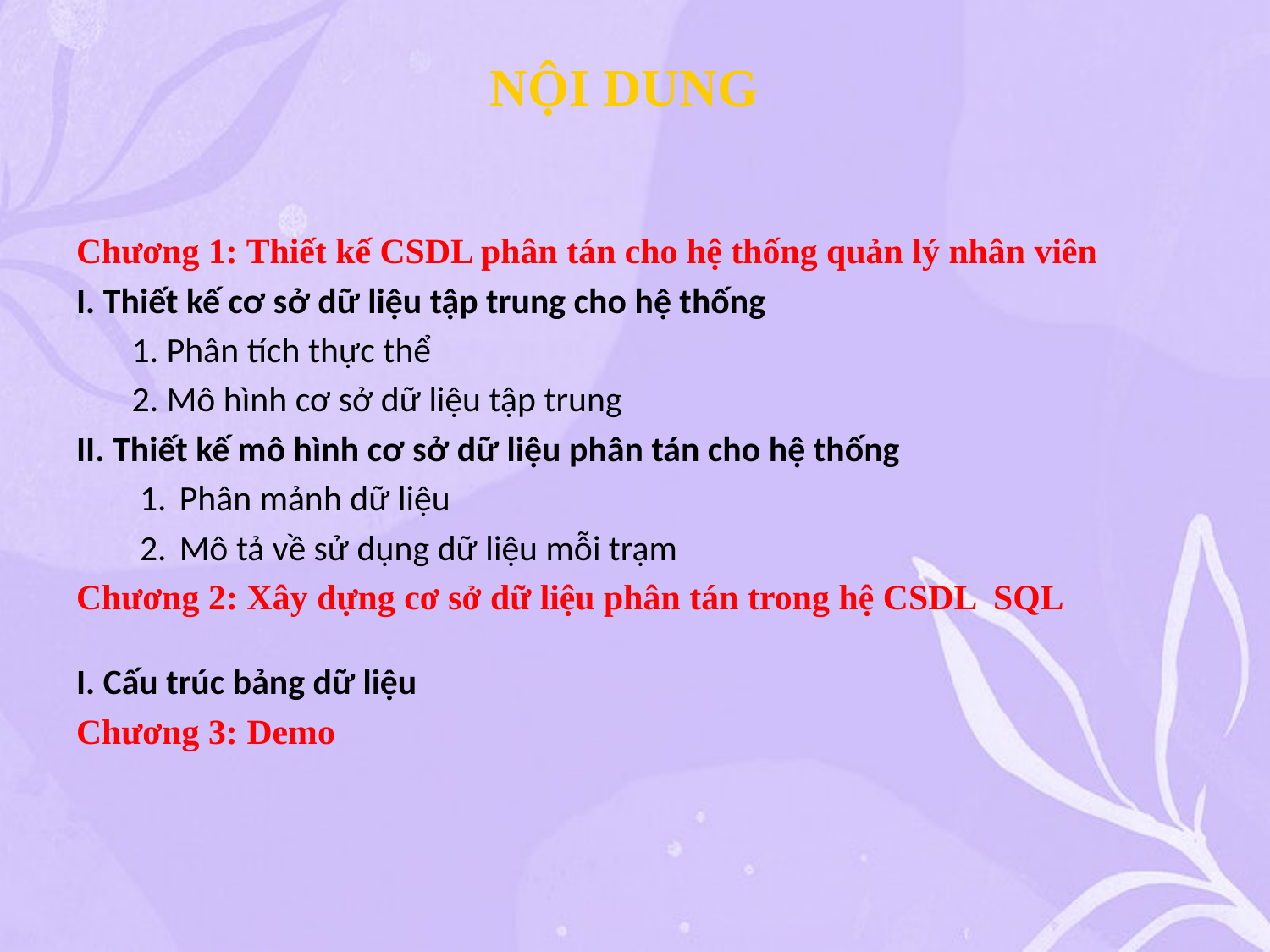

# NỘI DUNG
Chương 1: Thiết kế CSDL phân tán cho hệ thống quản lý nhân viên
I. Thiết kế cơ sở dữ liệu tập trung cho hệ thống
1. Phân tích thực thể
2. Mô hình cơ sở dữ liệu tập trung
II. Thiết kế mô hình cơ sở dữ liệu phân tán cho hệ thống
Phân mảnh dữ liệu
Mô tả về sử dụng dữ liệu mỗi trạm
Chương 2: Xây dựng cơ sở dữ liệu phân tán trong hệ CSDL  SQL
I. Cấu trúc bảng dữ liệu
Chương 3: Demo